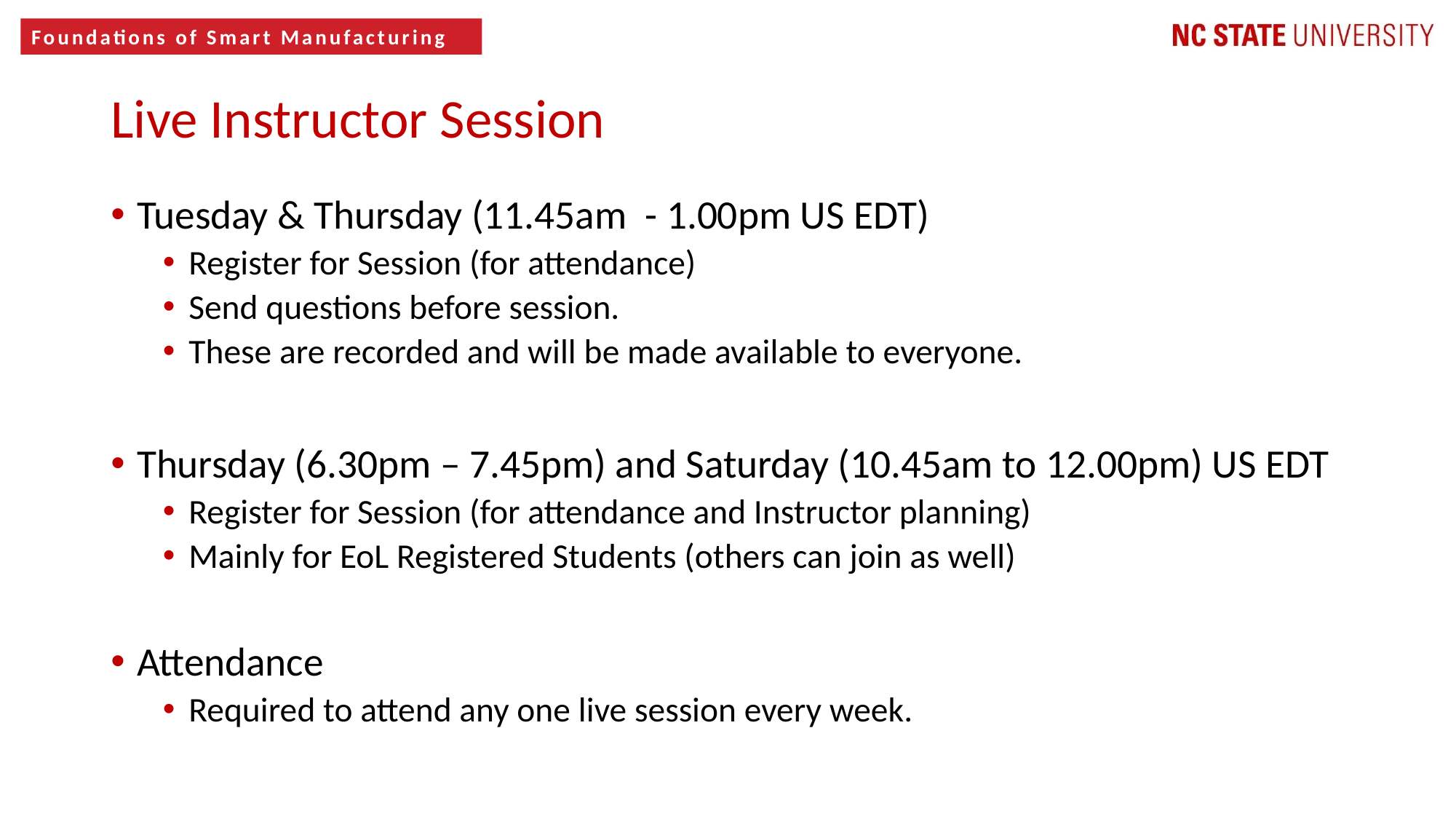

# Live Instructor Session
Tuesday & Thursday (11.45am  - 1.00pm US EDT)
Register for Session (for attendance)
Send questions before session.
These are recorded and will be made available to everyone.

Thursday (6.30pm – 7.45pm) and Saturday (10.45am to 12.00pm) US EDT
Register for Session (for attendance and Instructor planning)
Mainly for EoL Registered Students (others can join as well)

Attendance
Required to attend any one live session every week.